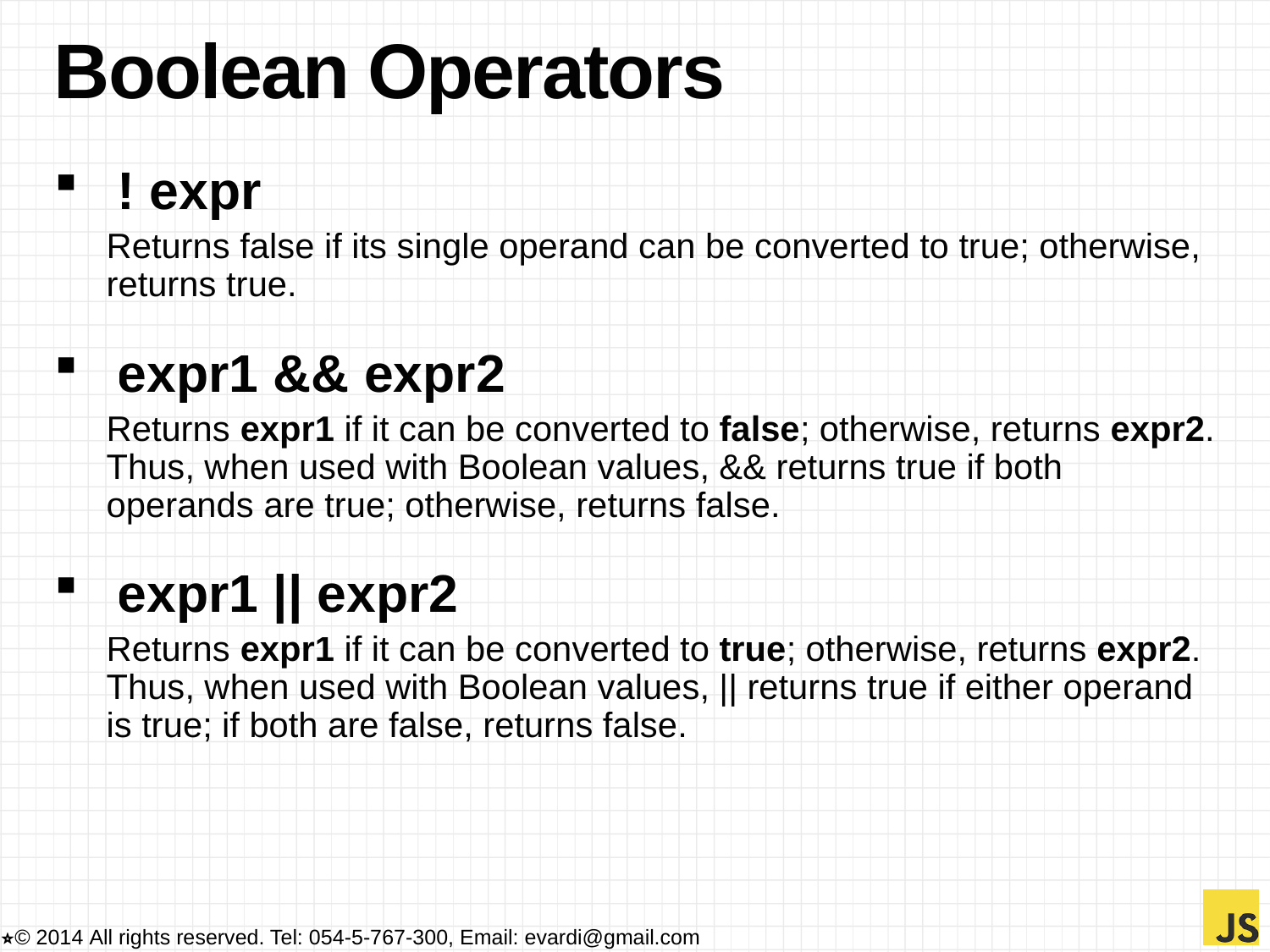

# Boolean Operators
! expr
Returns false if its single operand can be converted to true; otherwise, returns true.

expr1 && expr2
Returns expr1 if it can be converted to false; otherwise, returns expr2. Thus, when used with Boolean values, && returns true if both operands are true; otherwise, returns false.

expr1 || expr2
Returns expr1 if it can be converted to true; otherwise, returns expr2. Thus, when used with Boolean values, || returns true if either operand is true; if both are false, returns false.